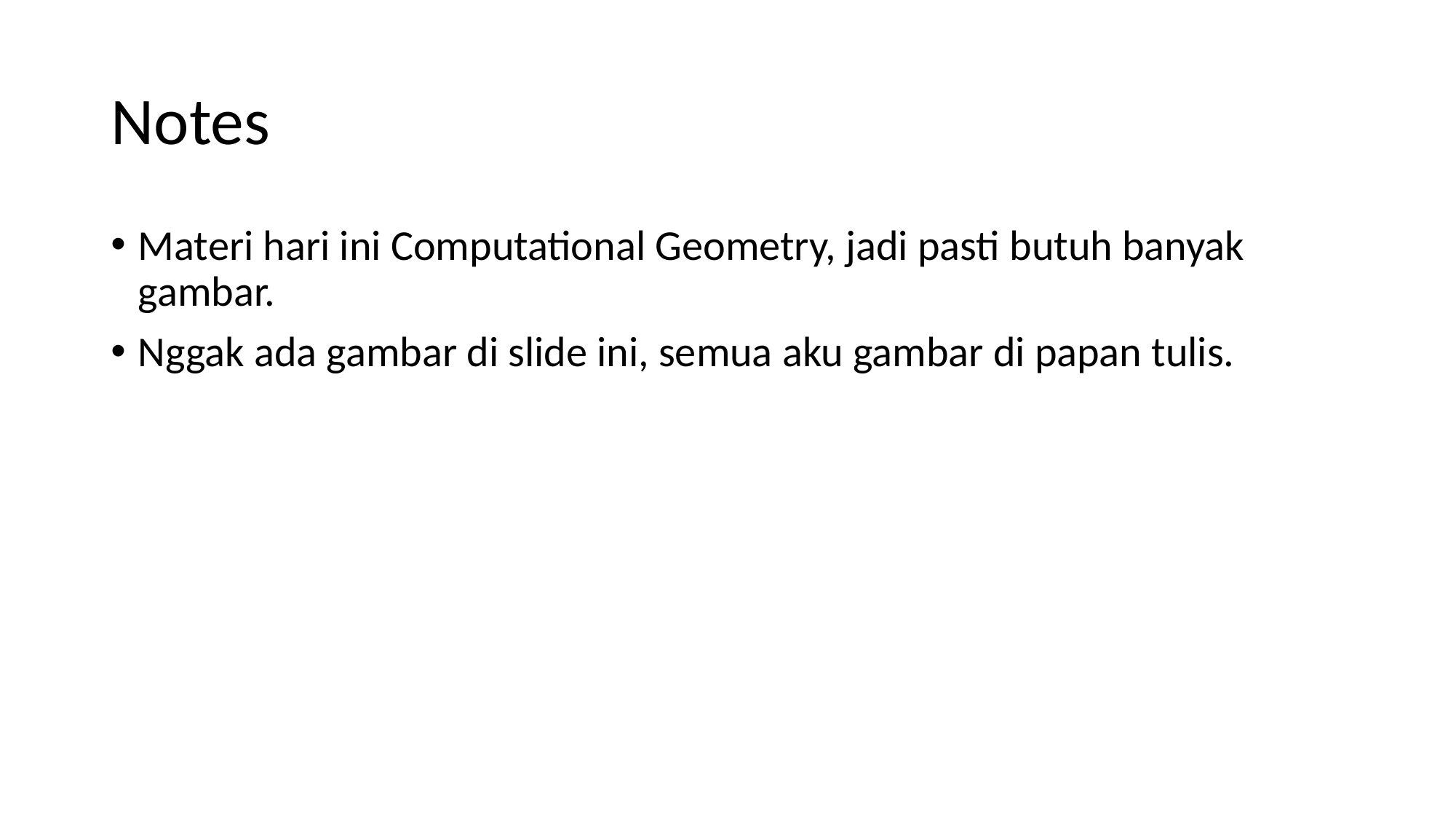

# Notes
Materi hari ini Computational Geometry, jadi pasti butuh banyak gambar.
Nggak ada gambar di slide ini, semua aku gambar di papan tulis.